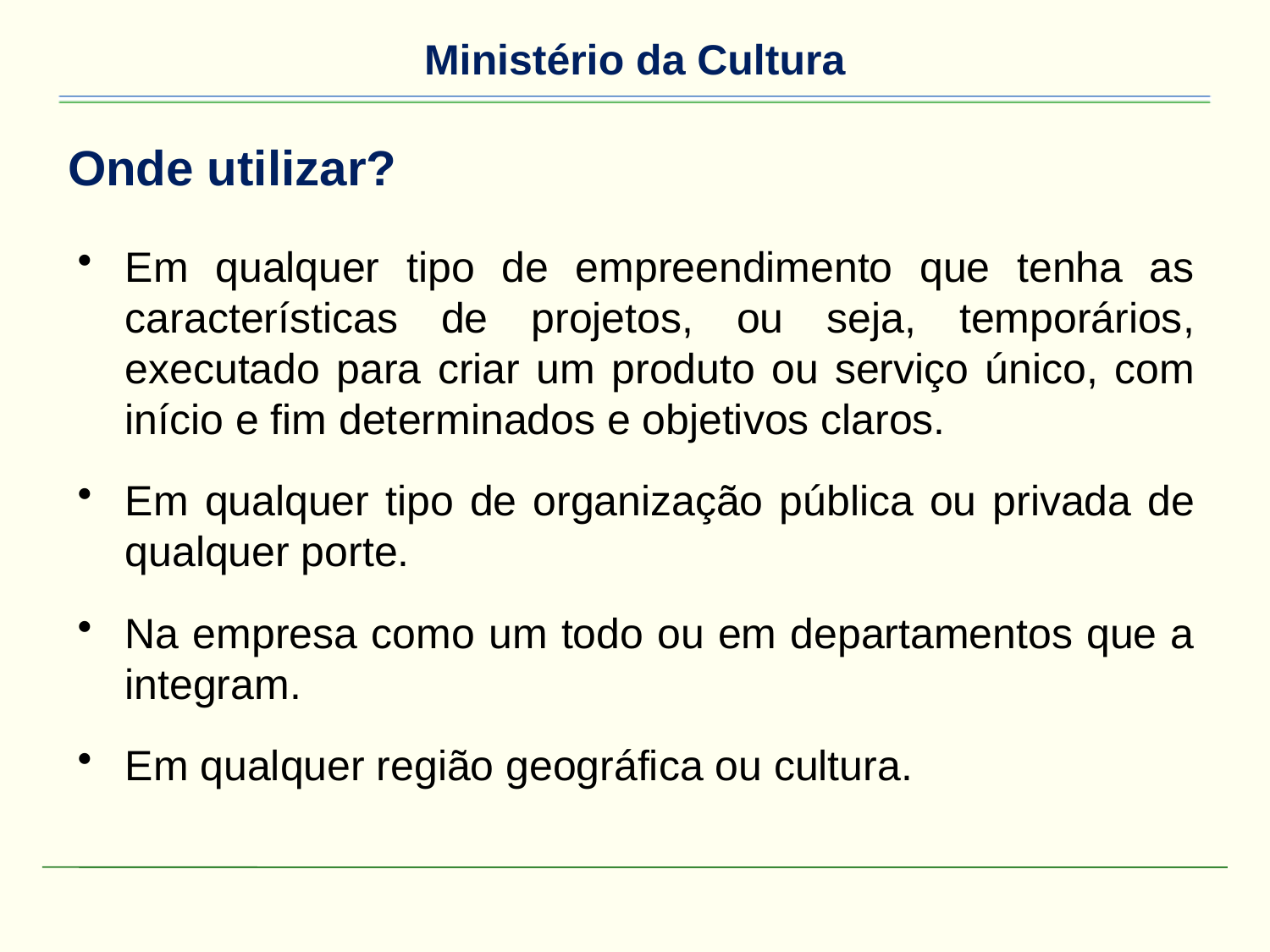

# Onde utilizar?
Em qualquer tipo de empreendimento que tenha as características de projetos, ou seja, temporários, executado para criar um produto ou serviço único, com início e fim determinados e objetivos claros.

Em qualquer tipo de organização pública ou privada de qualquer porte.

Na empresa como um todo ou em departamentos que a integram.

Em qualquer região geográfica ou cultura.